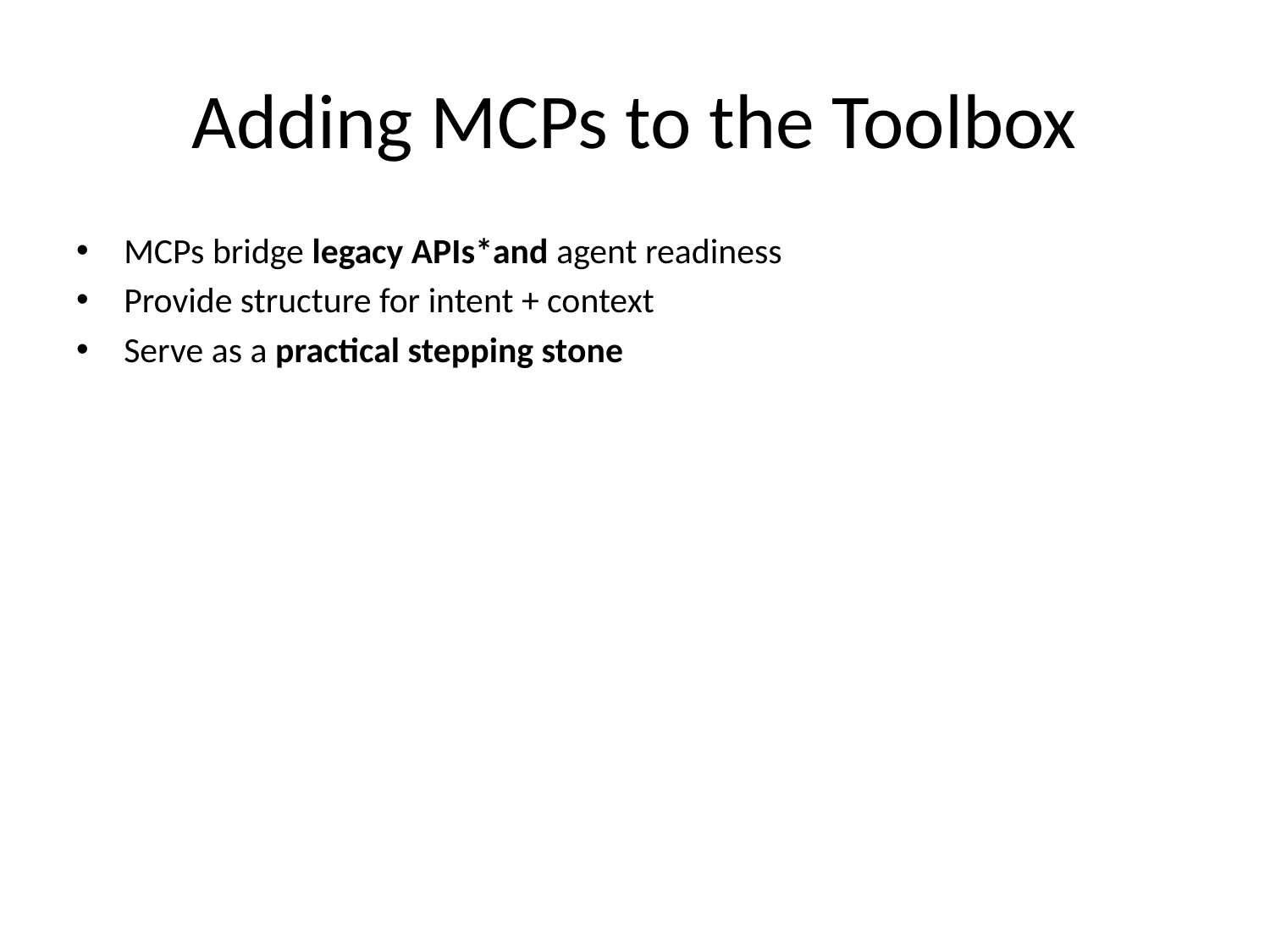

# Adding MCPs to the Toolbox
MCPs bridge legacy APIs*and agent readiness
Provide structure for intent + context
Serve as a practical stepping stone